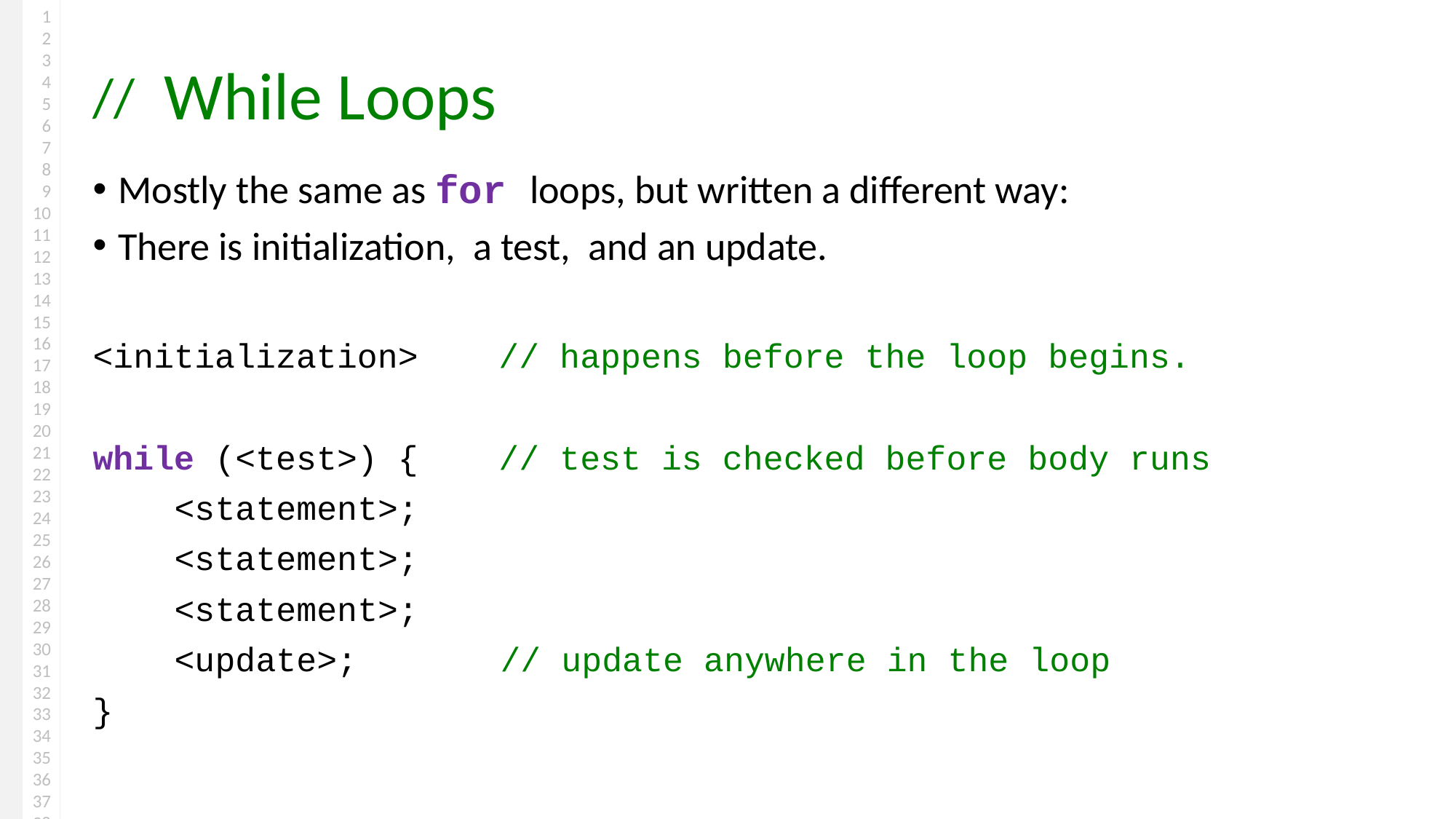

# While Loops
Mostly the same as for loops, but written a different way:
There is initialization,  a test,  and an update.

<initialization>	// happens before the loop begins.

while (<test>) {	// test is checked before body runs
    <statement>;
    <statement>;
    <statement>;
    <update>;       // update anywhere in the loop
}